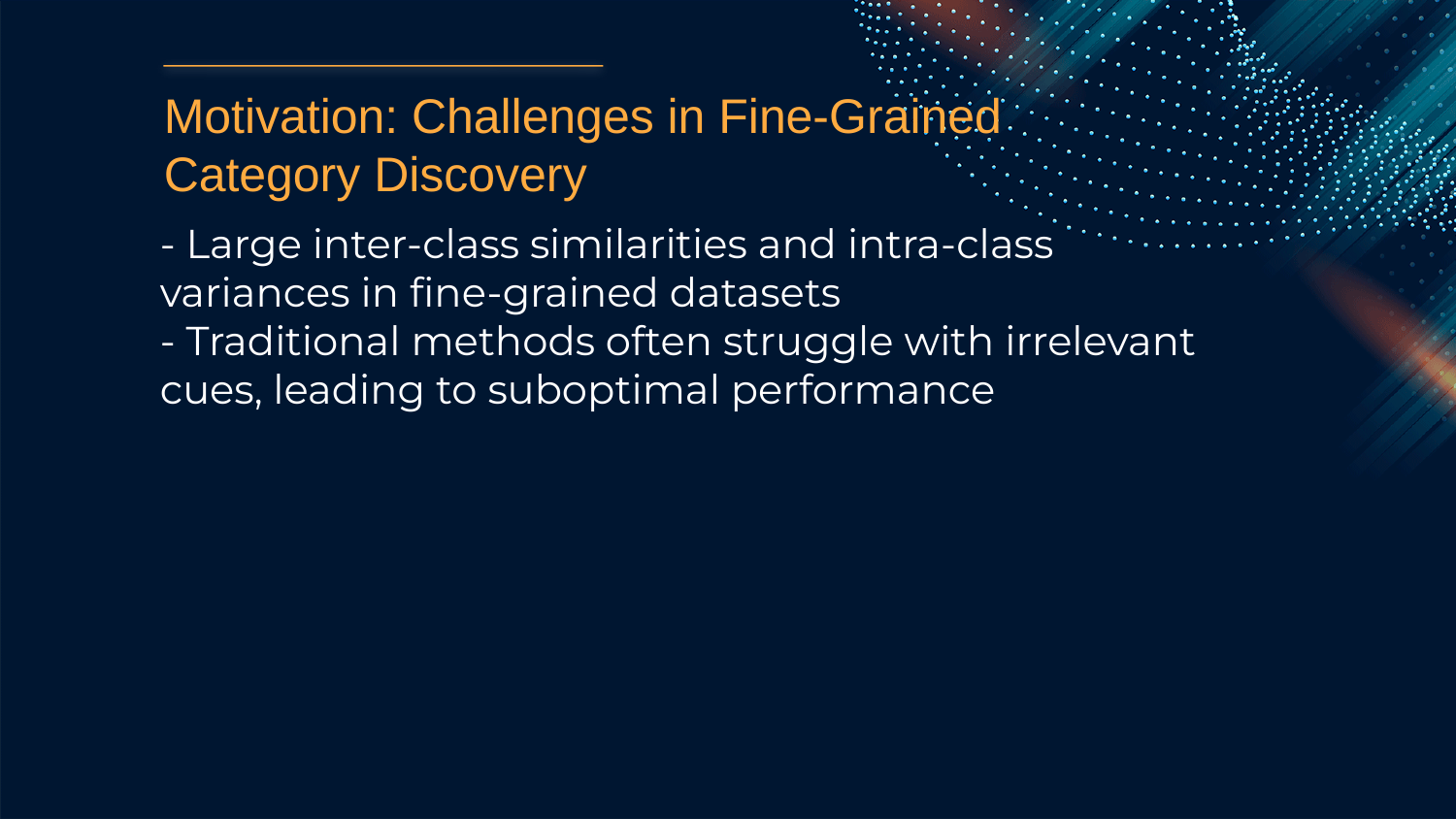

Motivation: Challenges in Fine-Grained Category Discovery
- Large inter-class similarities and intra-class variances in fine-grained datasets
- Traditional methods often struggle with irrelevant cues, leading to suboptimal performance